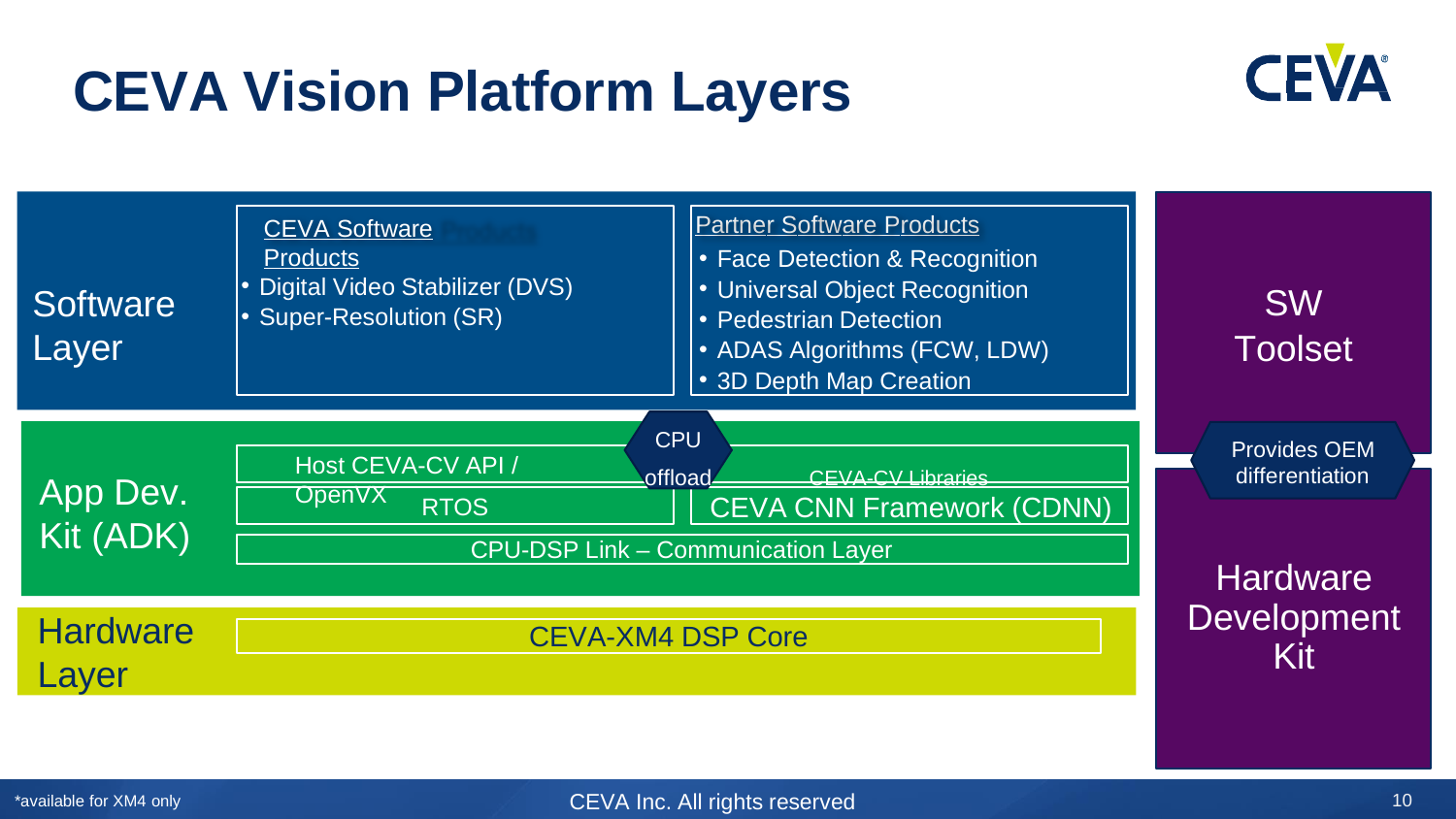

# CEVA Vision Platform Layers

Partner Software Products
Face Detection & Recognition
Universal Object Recognition
Pedestrian Detection
ADAS Algorithms (FCW, LDW)
3D Depth Map Creation
CEVA Software Products
Digital Video Stabilizer (DVS)
Super-Resolution (SR)
SW
Toolset
Software Layer

CPU
Provides OEM

offload	CEVA-CV Libraries
Host CEVA-CV API / OpenVX
differentiation

App Dev.
Kit (ADK)

CEVA CNN Framework (CDNN)
RTOS
CPU-DSP Link – Communication Layer
Hardware Development Kit
Hardware Layer
CEVA-XM4 DSP Core
CEVA Inc. All rights reserved
10
*available for XM4 only